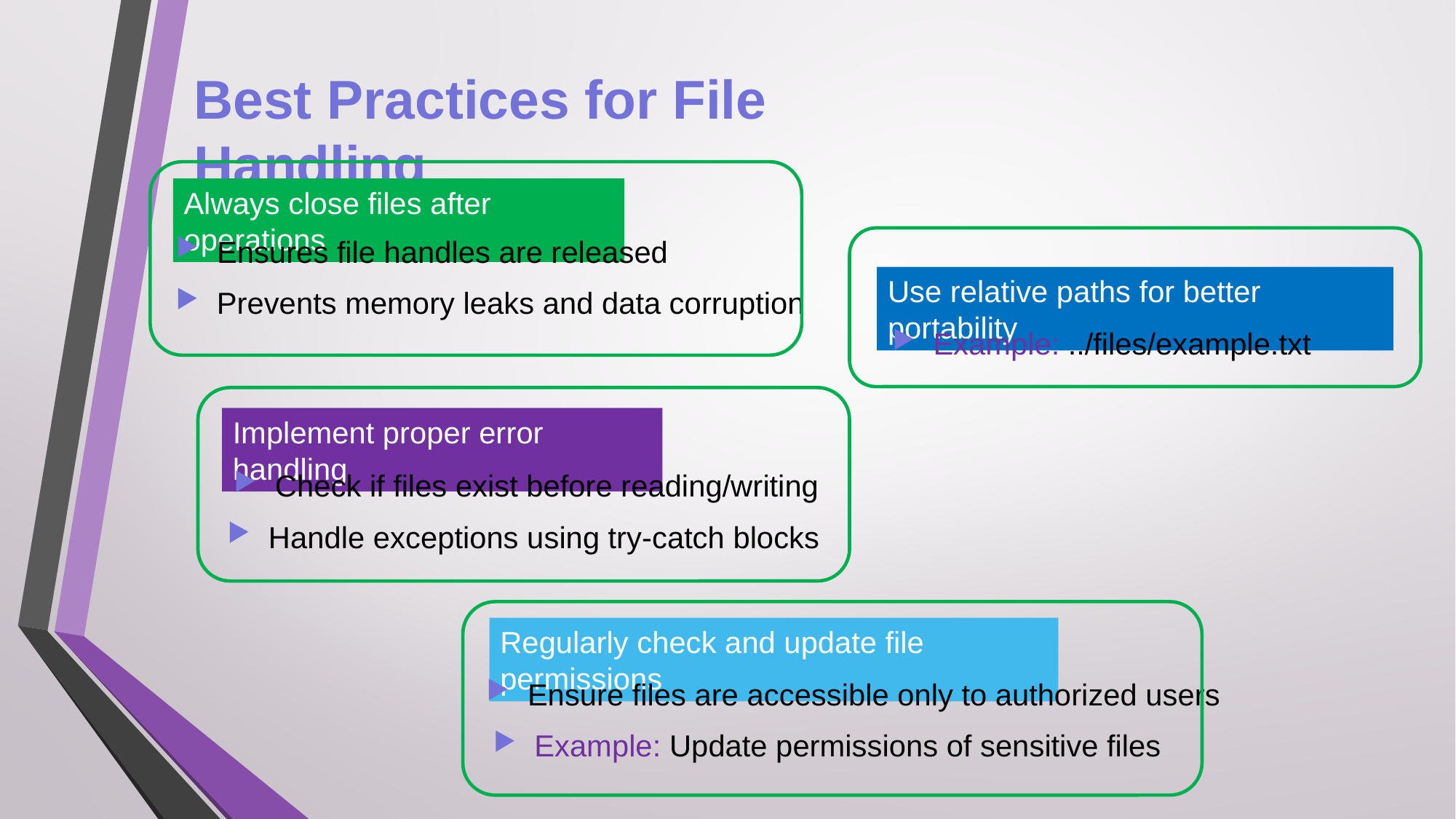

Best Practices for File Handling

Always close files after operations
Ensures file handles are released
Prevents memory leaks and data corruption

Use relative paths for better portability
Example: ../files/example.txt

Implement proper error handling
Check if files exist before reading/writing
Handle exceptions using try-catch blocks

Regularly check and update file permissions
Ensure files are accessible only to authorized users
Example: Update permissions of sensitive files